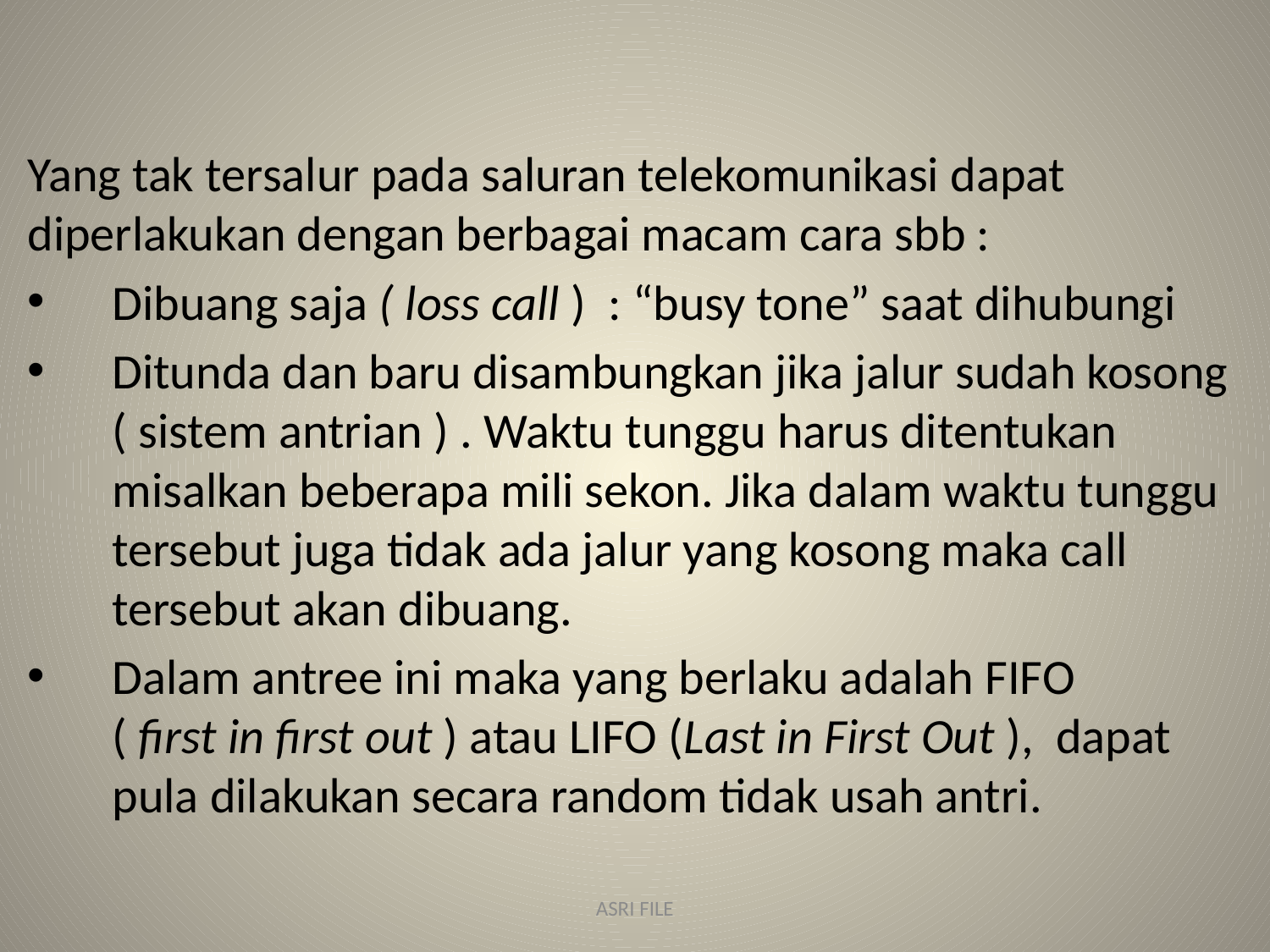

Yang tak tersalur pada saluran telekomunikasi dapat diperlakukan dengan berbagai macam cara sbb :
Dibuang saja ( loss call )  : “busy tone” saat dihubungi
Ditunda dan baru disambungkan jika jalur sudah kosong ( sistem antrian ) . Waktu tunggu harus ditentukan misalkan beberapa mili sekon. Jika dalam waktu tunggu tersebut juga tidak ada jalur yang kosong maka call tersebut akan dibuang.
Dalam antree ini maka yang berlaku adalah FIFO      ( first in first out ) atau LIFO (Last in First Out ),  dapat pula dilakukan secara random tidak usah antri.
ASRI FILE